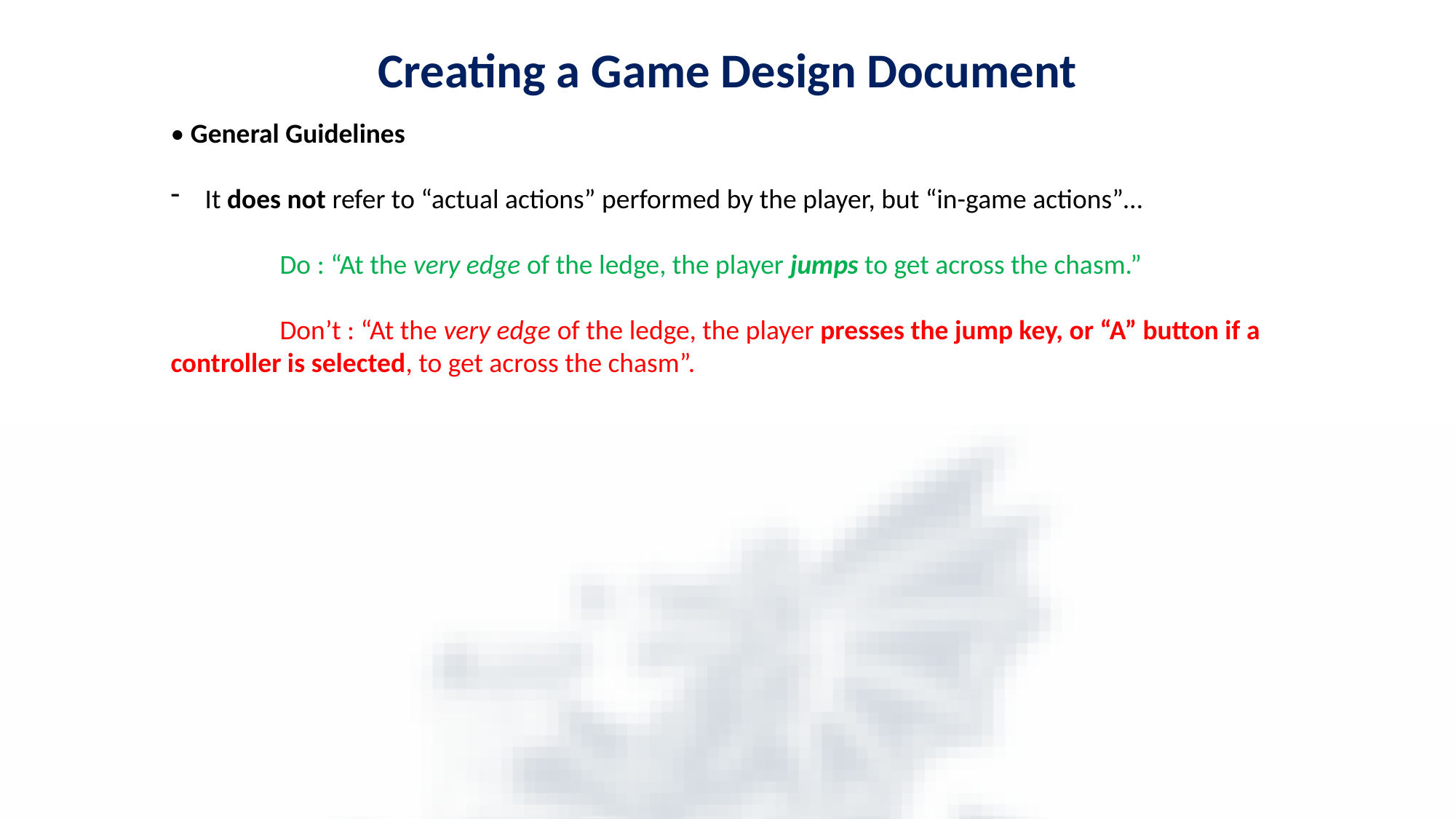

Creating a Game Design Document
• General Guidelines

It does not refer to “actual actions” performed by the player, but “in-game actions”…

	Do : “At the very edge of the ledge, the player jumps to get across the chasm.”

	Don’t : “At the very edge of the ledge, the player presses the jump key, or “A” button if a controller is selected, to get across the chasm”.